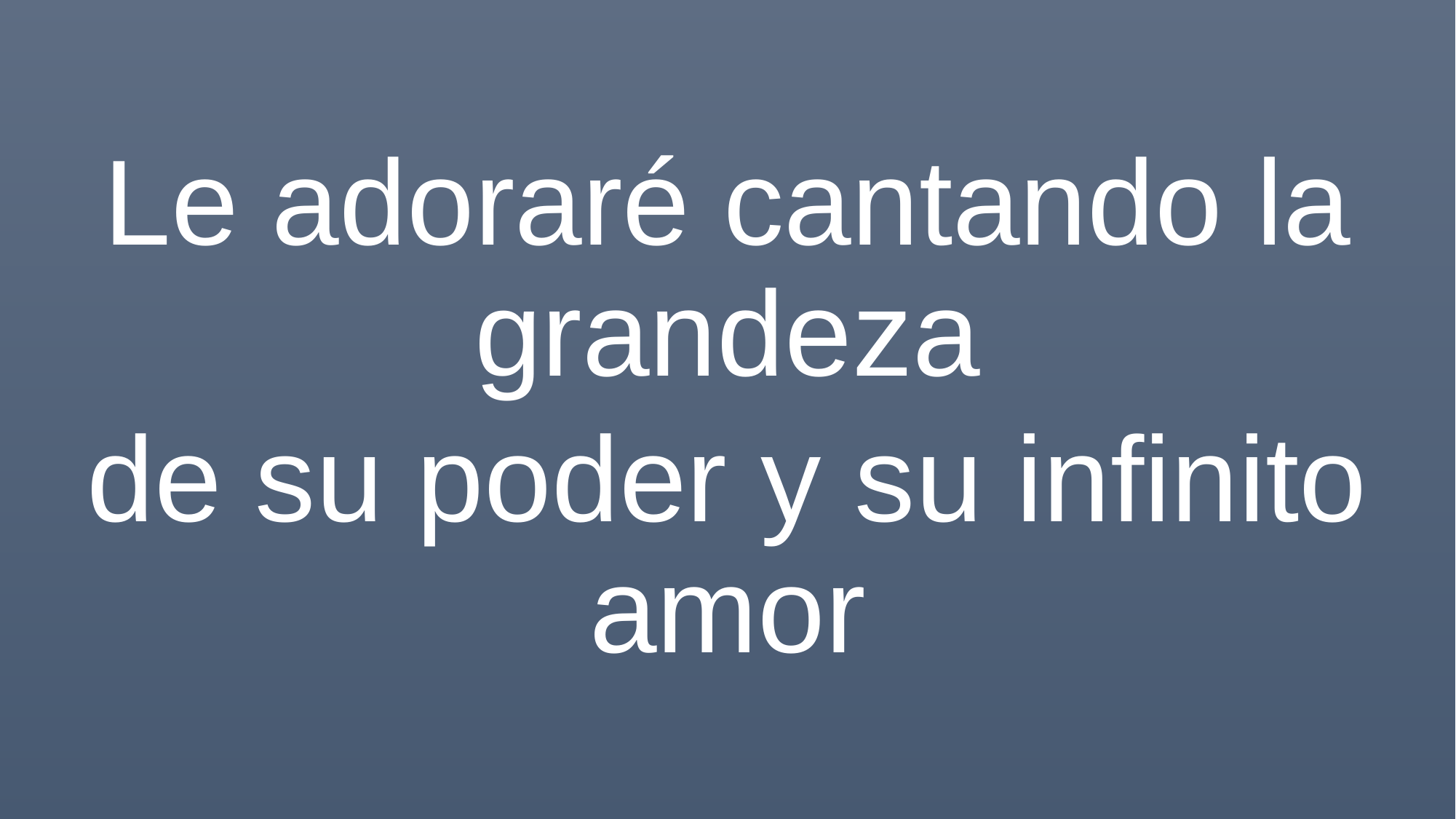

Le adoraré cantando la grandeza
de su poder y su infinito amor